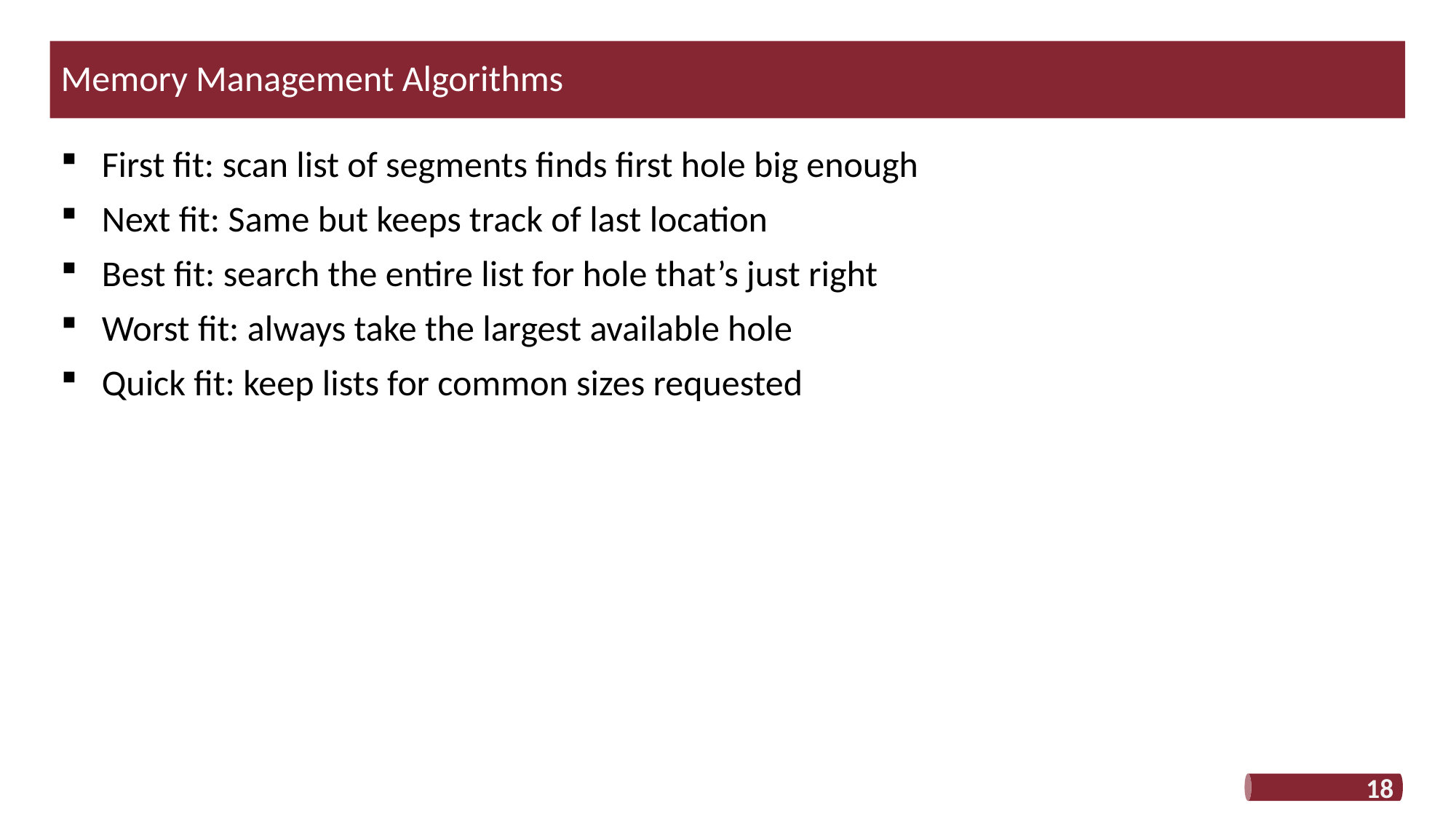

# Memory Management Algorithms
First fit: scan list of segments finds first hole big enough
Next fit: Same but keeps track of last location
Best fit: search the entire list for hole that’s just right
Worst fit: always take the largest available hole
Quick fit: keep lists for common sizes requested

18